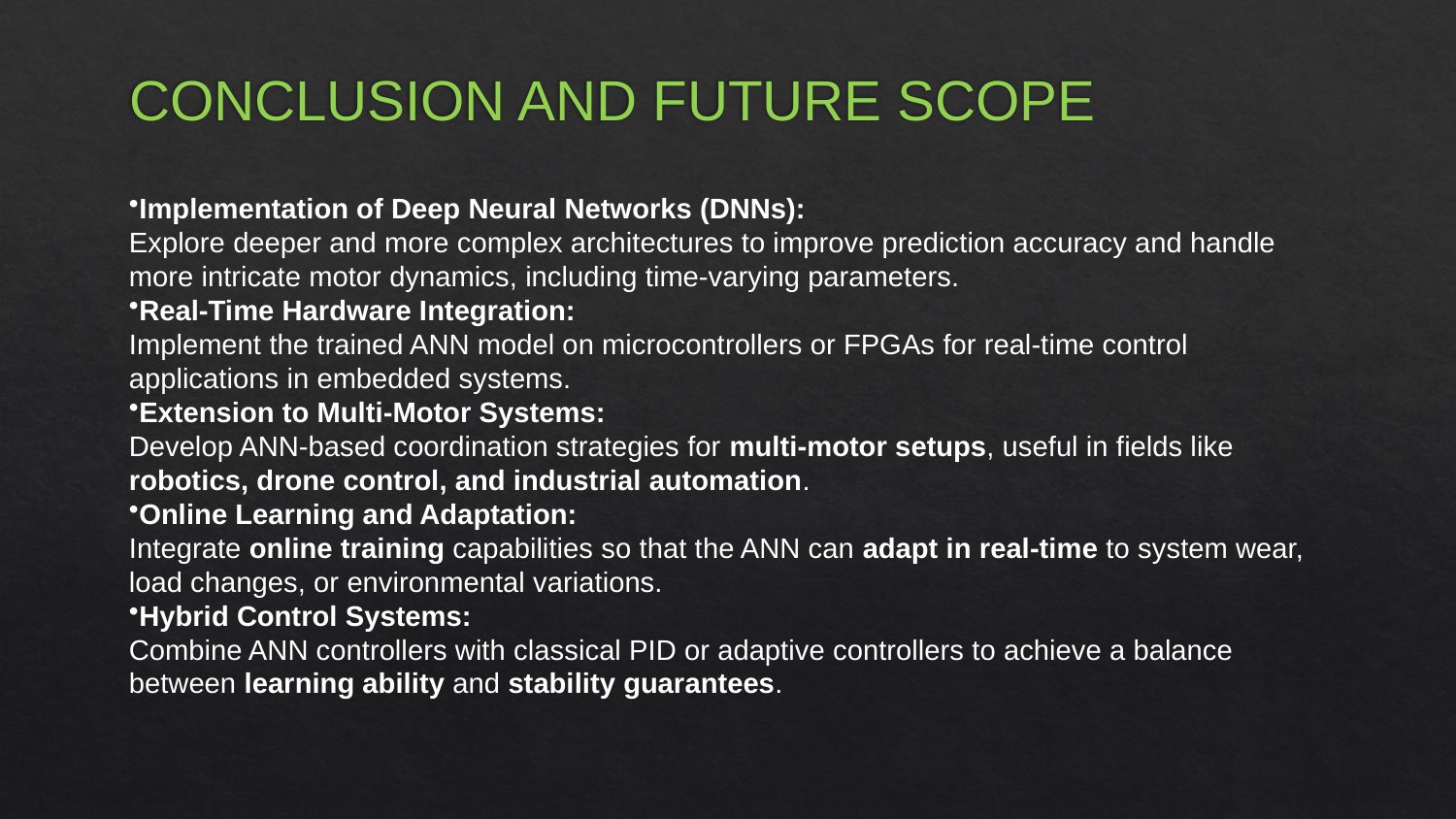

# CONCLUSION AND FUTURE SCOPE
Implementation of Deep Neural Networks (DNNs):
Explore deeper and more complex architectures to improve prediction accuracy and handle more intricate motor dynamics, including time-varying parameters.
Real-Time Hardware Integration:
Implement the trained ANN model on microcontrollers or FPGAs for real-time control applications in embedded systems.
Extension to Multi-Motor Systems:
Develop ANN-based coordination strategies for multi-motor setups, useful in fields like robotics, drone control, and industrial automation.
Online Learning and Adaptation:
Integrate online training capabilities so that the ANN can adapt in real-time to system wear, load changes, or environmental variations.
Hybrid Control Systems:
Combine ANN controllers with classical PID or adaptive controllers to achieve a balance between learning ability and stability guarantees.